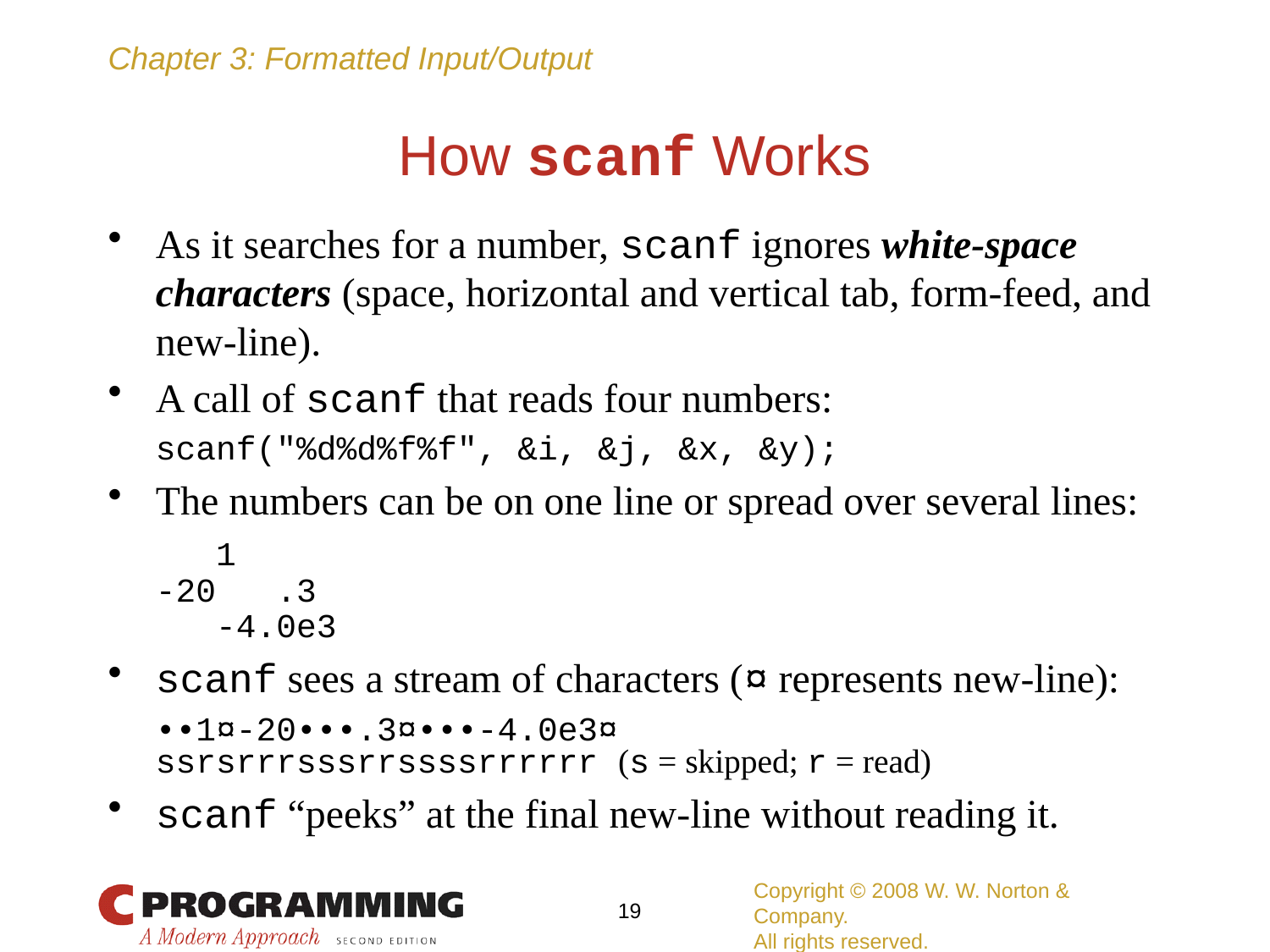

# How scanf Works
As it searches for a number, scanf ignores white-space characters (space, horizontal and vertical tab, form-feed, and new-line).
A call of scanf that reads four numbers:
	scanf("%d%d%f%f", &i, &j, &x, &y);
The numbers can be on one line or spread over several lines:
	   1
	-20   .3
	   -4.0e3
scanf sees a stream of characters (¤ represents new-line):
	••1¤-20•••.3¤•••-4.0e3¤
	ssrsrrrsssrrssssrrrrrr (s = skipped; r = read)
scanf “peeks” at the final new-line without reading it.
Copyright © 2008 W. W. Norton & Company.
All rights reserved.
19